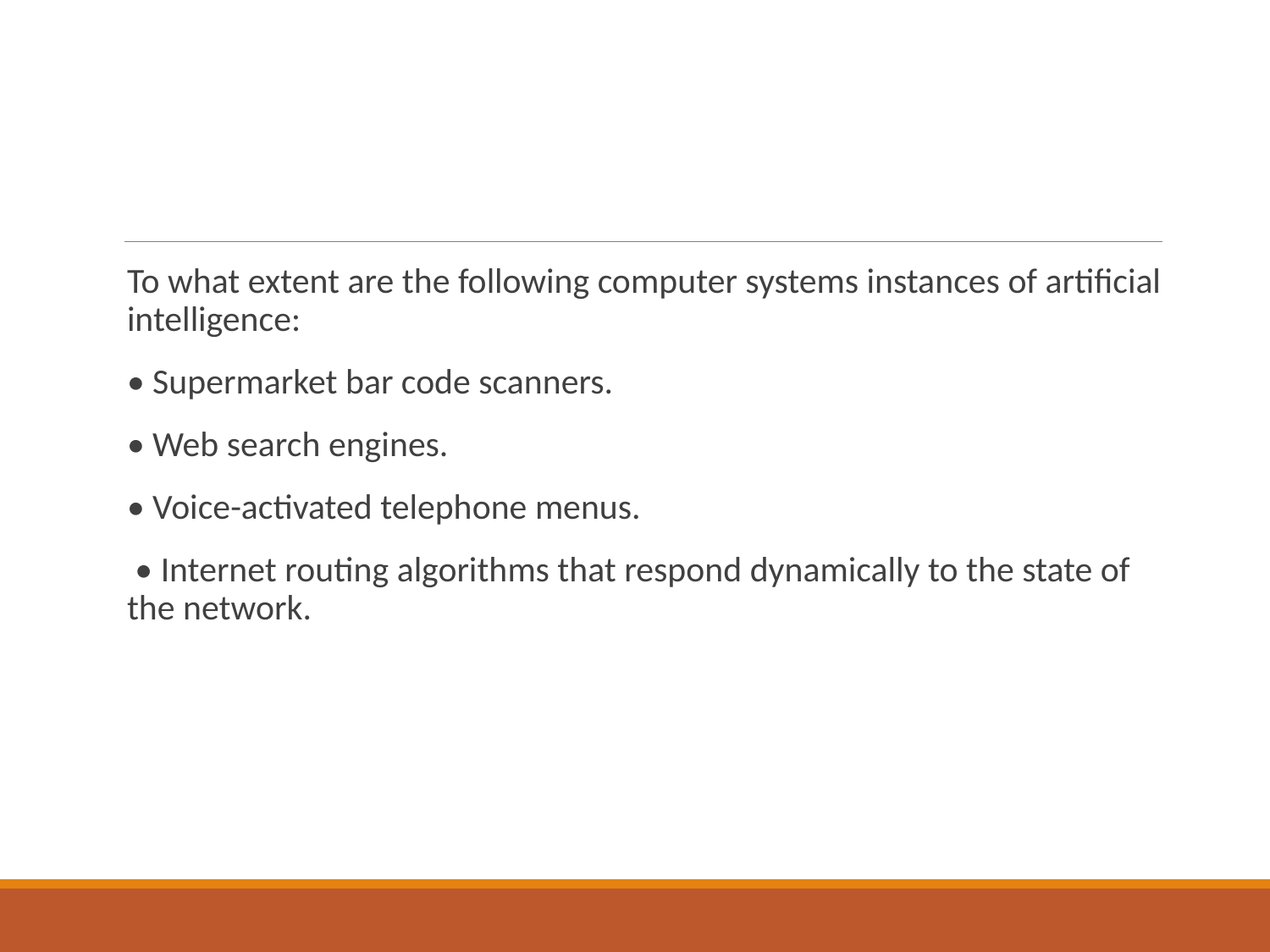

#
To what extent are the following computer systems instances of artificial intelligence:
• Supermarket bar code scanners.
• Web search engines.
• Voice-activated telephone menus.
 • Internet routing algorithms that respond dynamically to the state of the network.